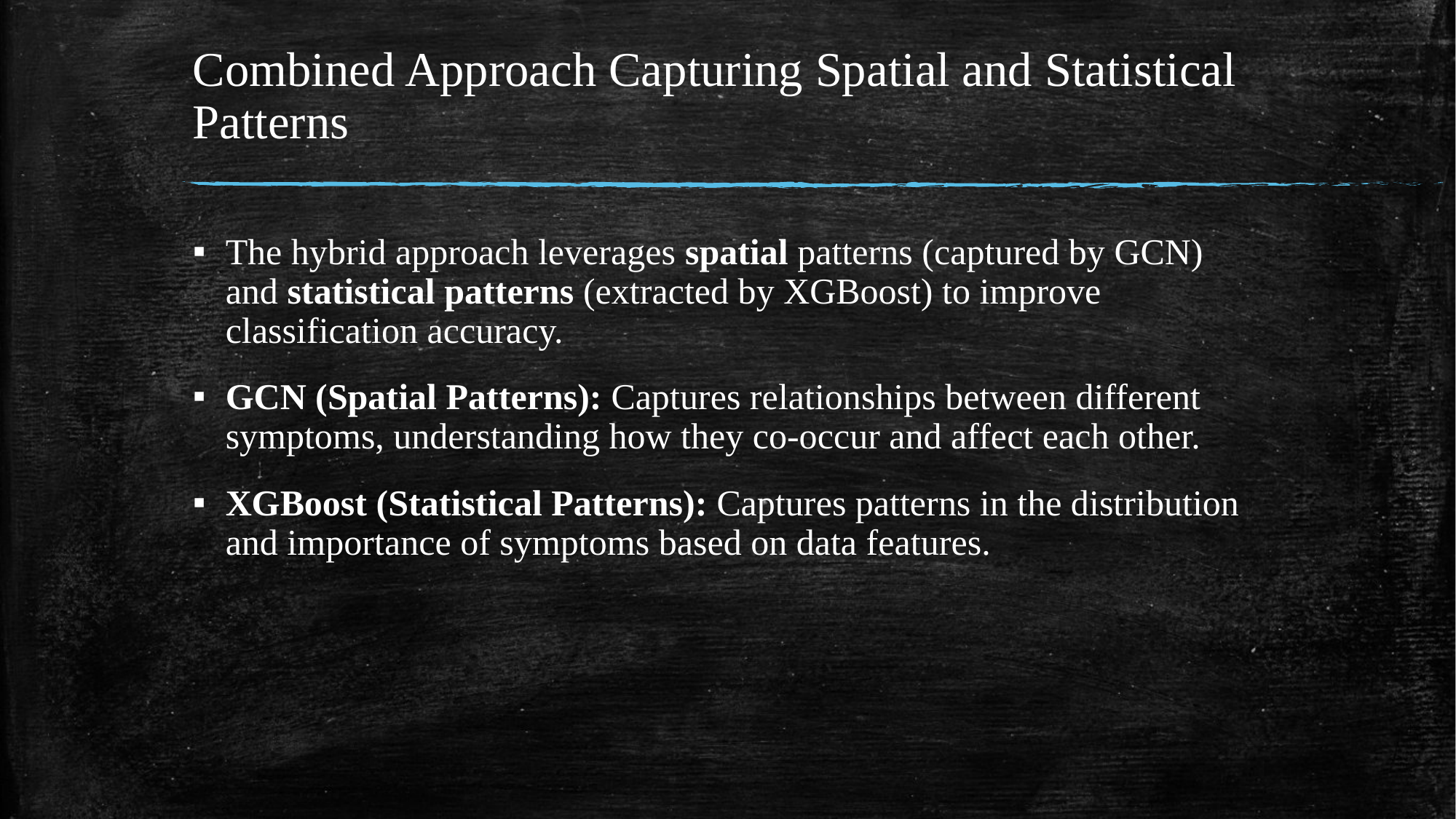

# Combined Approach Capturing Spatial and Statistical Patterns
The hybrid approach leverages spatial patterns (captured by GCN) and statistical patterns (extracted by XGBoost) to improve classification accuracy.
GCN (Spatial Patterns): Captures relationships between different symptoms, understanding how they co-occur and affect each other.
XGBoost (Statistical Patterns): Captures patterns in the distribution and importance of symptoms based on data features.